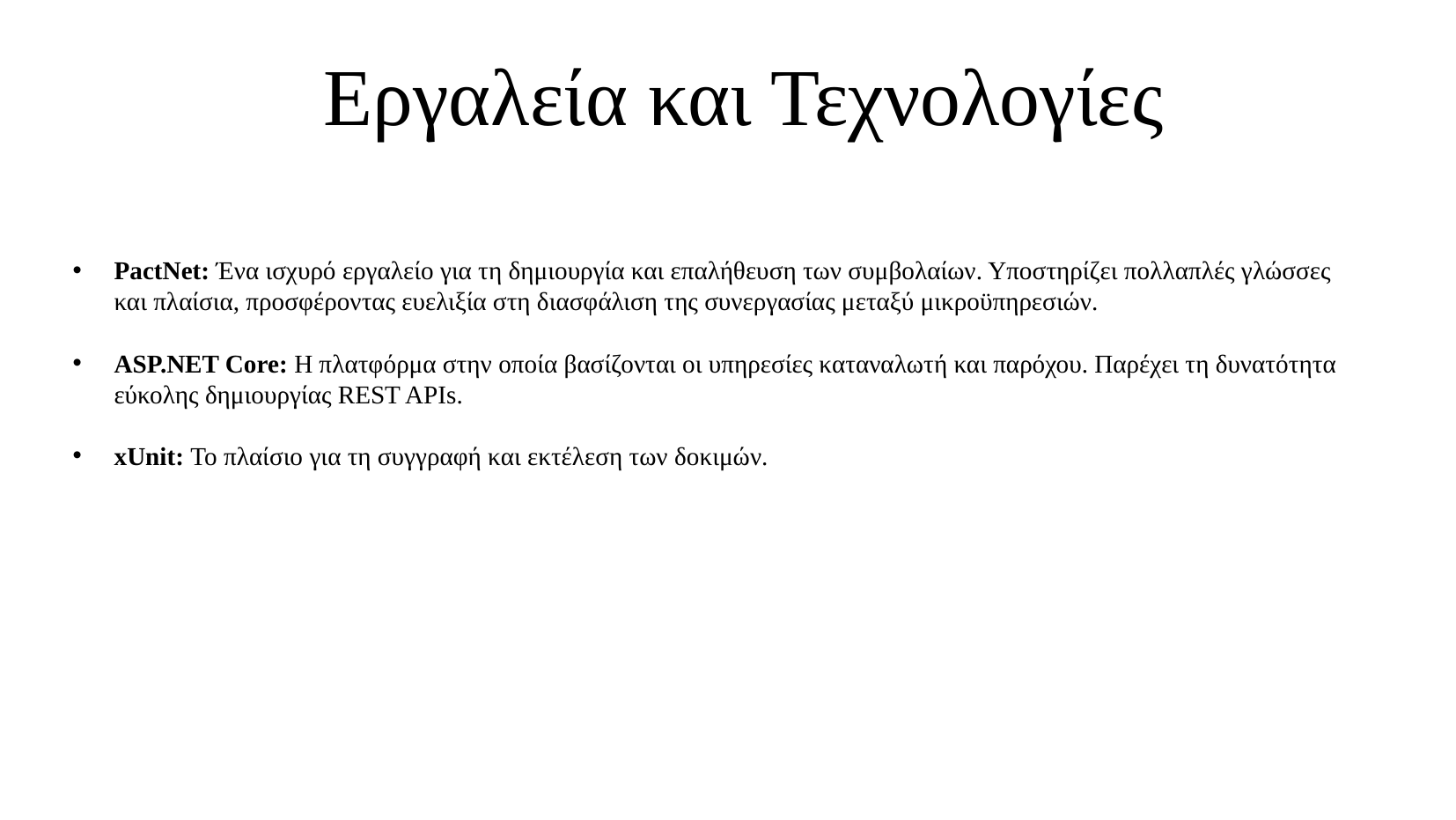

Εργαλεία και Τεχνολογίες

PactNet: Ένα ισχυρό εργαλείο για τη δημιουργία και επαλήθευση των συμβολαίων. Υποστηρίζει πολλαπλές γλώσσες και πλαίσια, προσφέροντας ευελιξία στη διασφάλιση της συνεργασίας μεταξύ μικροϋπηρεσιών.

ASP.NET Core: Η πλατφόρμα στην οποία βασίζονται οι υπηρεσίες καταναλωτή και παρόχου. Παρέχει τη δυνατότητα εύκολης δημιουργίας REST APIs.

xUnit: Το πλαίσιο για τη συγγραφή και εκτέλεση των δοκιμών.